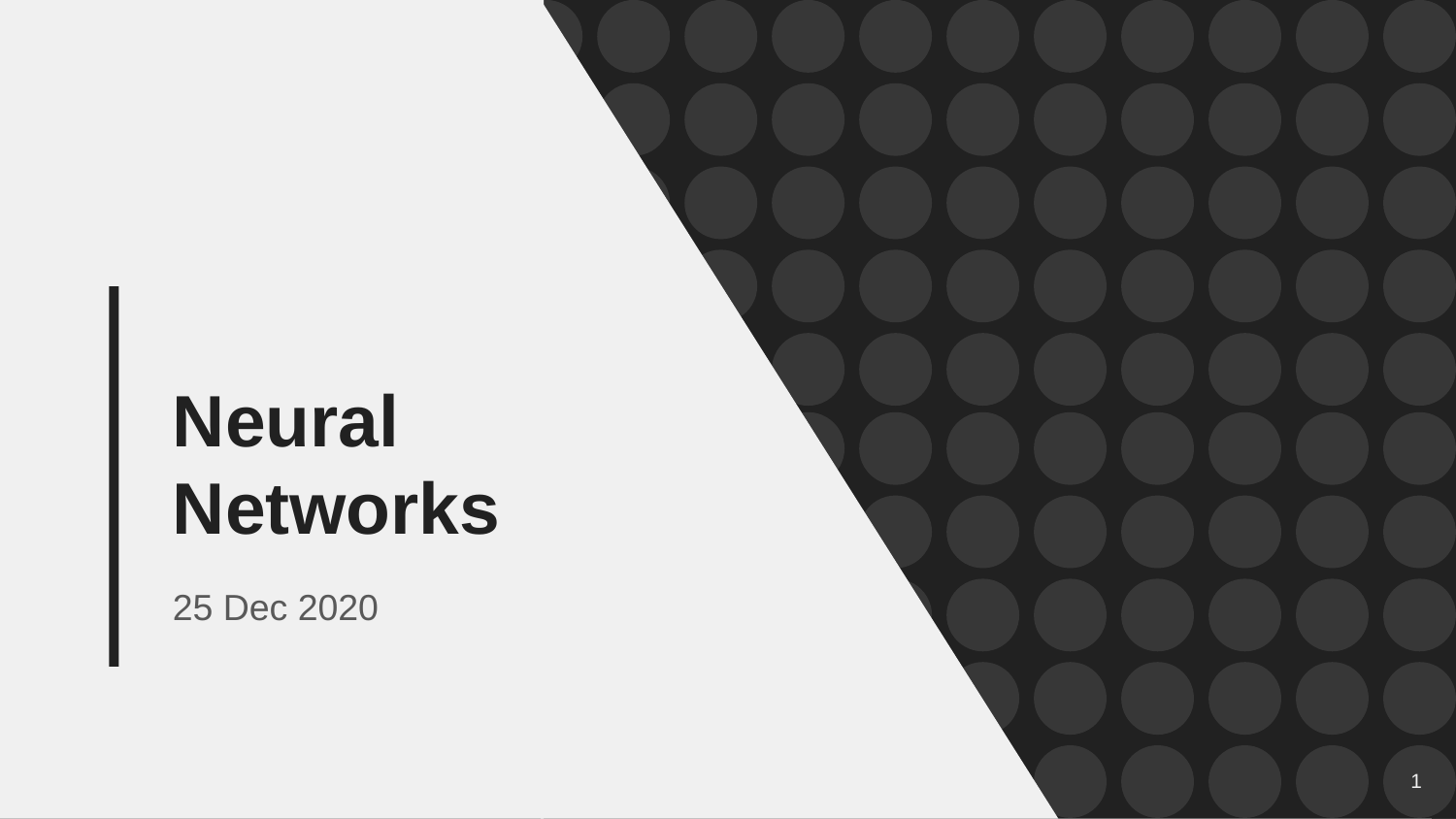

# Neural Networks
25 Dec 2020
1